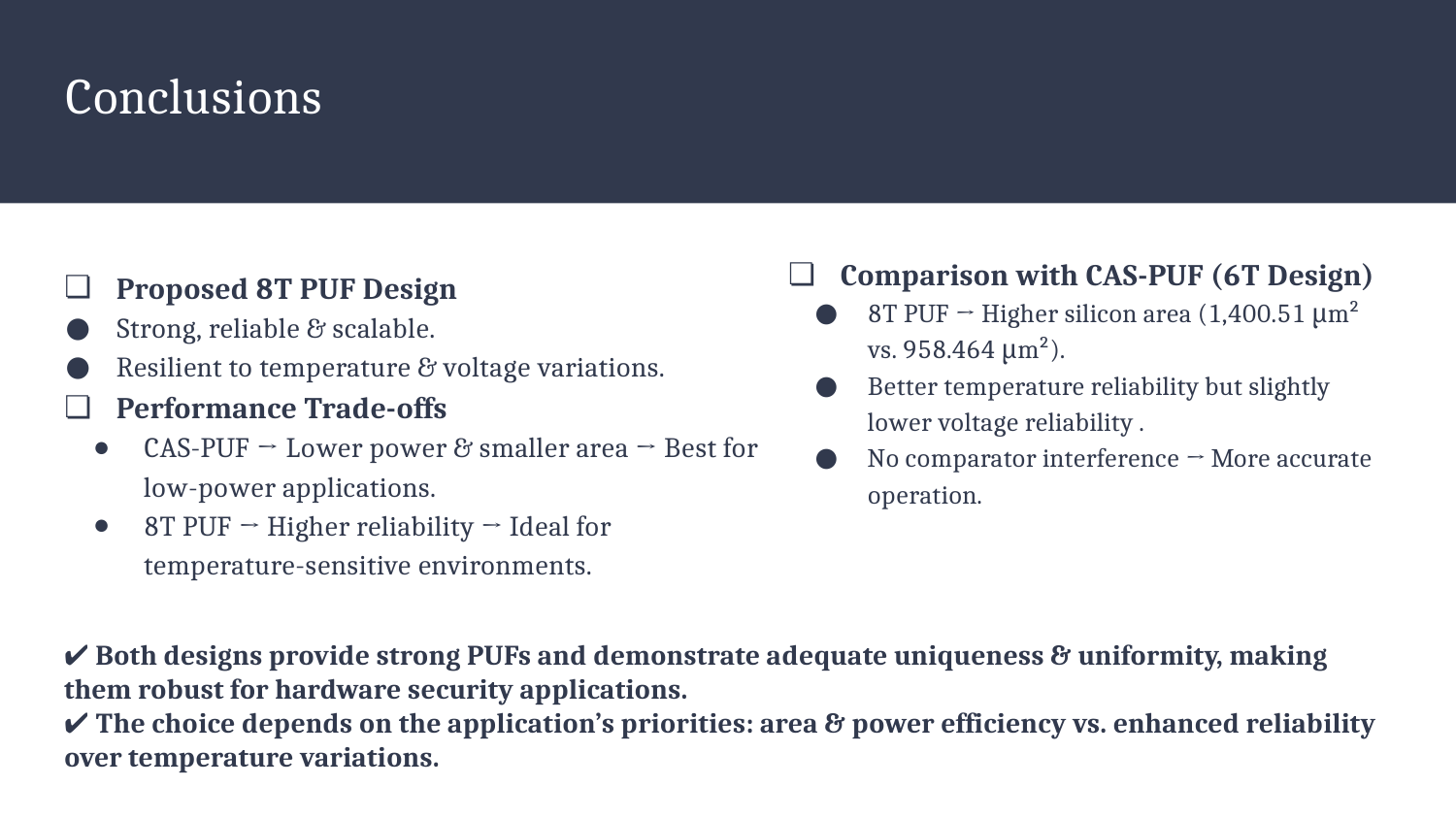

# Conclusions
Comparison with CAS-PUF (6T Design)
8T PUF → Higher silicon area (1,400.51 μm² vs. 958.464 μm²).
Better temperature reliability but slightly lower voltage reliability .
No comparator interference → More accurate operation.
Proposed 8T PUF Design
Strong, reliable & scalable.
Resilient to temperature & voltage variations.
Performance Trade-offs
CAS-PUF → Lower power & smaller area → Best for low-power applications.
8T PUF → Higher reliability → Ideal for temperature-sensitive environments.

✔ Both designs provide strong PUFs and demonstrate adequate uniqueness & uniformity, making them robust for hardware security applications.
✔ The choice depends on the application’s priorities: area & power efficiency vs. enhanced reliability over temperature variations.